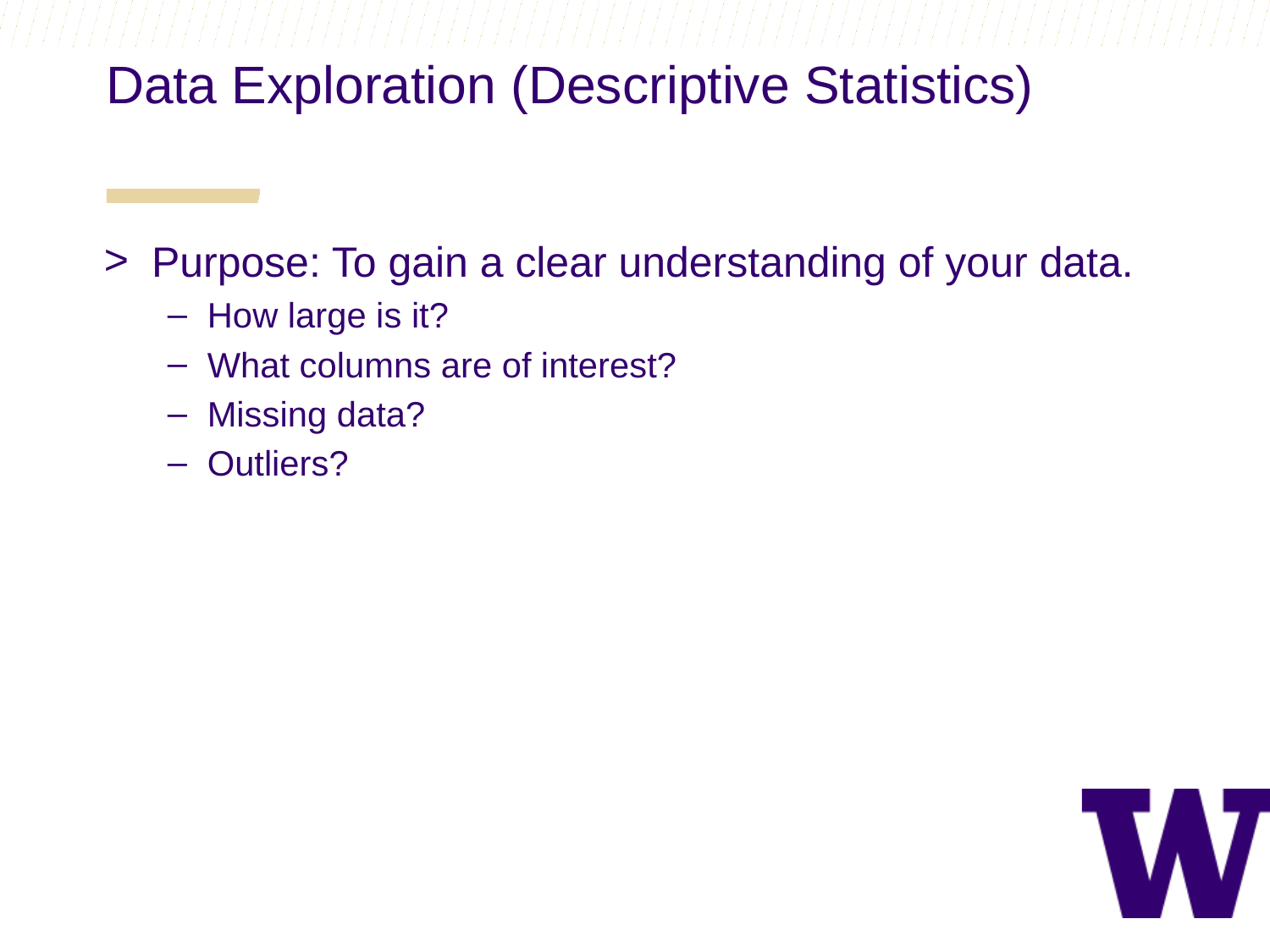

Data Exploration (Descriptive Statistics)
Purpose: To gain a clear understanding of your data.
How large is it?
What columns are of interest?
Missing data?
Outliers?